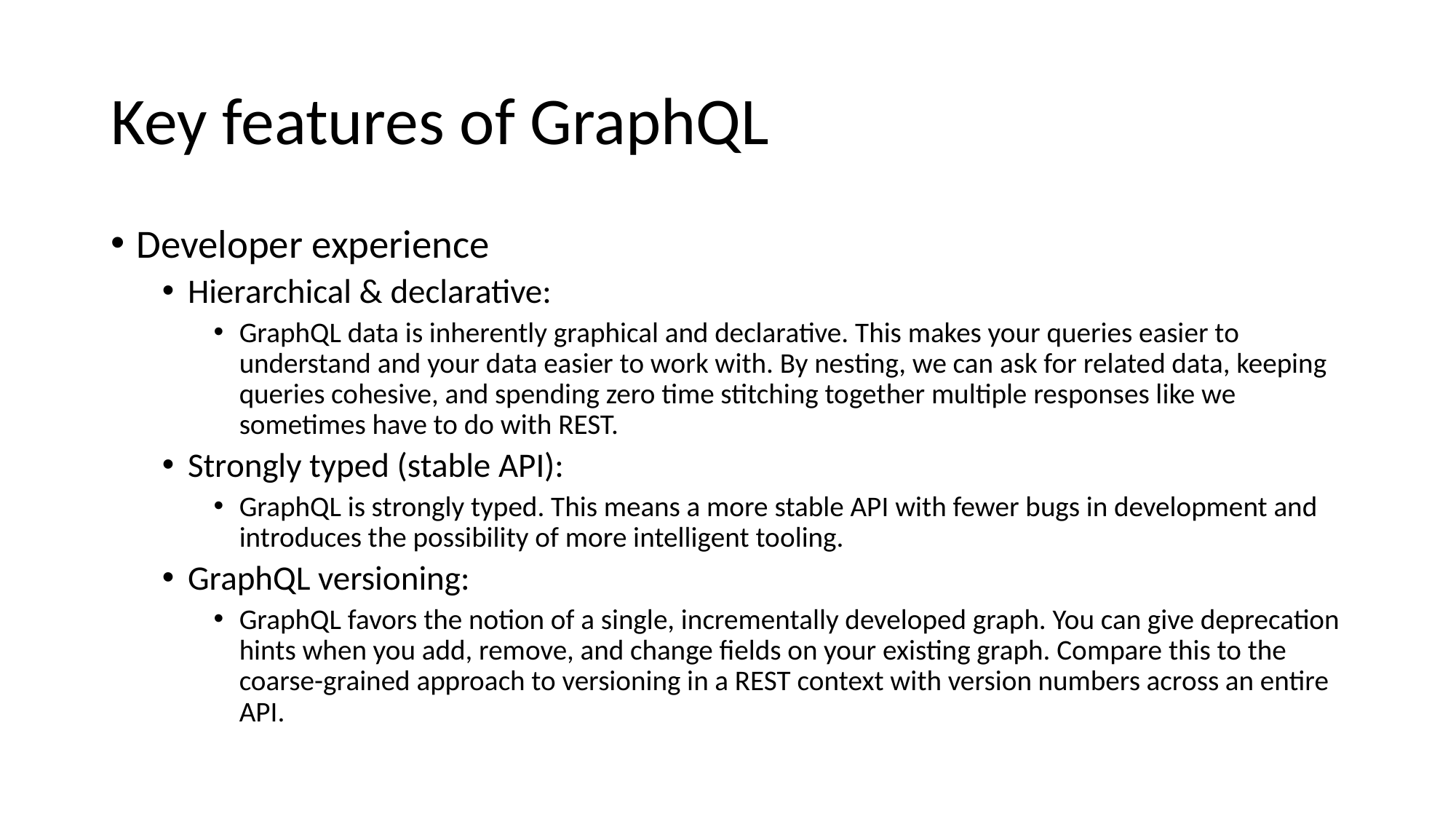

# Key features of GraphQL
Developer experience
Hierarchical & declarative:
GraphQL data is inherently graphical and declarative. This makes your queries easier to understand and your data easier to work with. By nesting, we can ask for related data, keeping queries cohesive, and spending zero time stitching together multiple responses like we sometimes have to do with REST.
Strongly typed (stable API):
GraphQL is strongly typed. This means a more stable API with fewer bugs in development and introduces the possibility of more intelligent tooling.
GraphQL versioning:
GraphQL favors the notion of a single, incrementally developed graph. You can give deprecation hints when you add, remove, and change fields on your existing graph. Compare this to the coarse-grained approach to versioning in a REST context with version numbers across an entire API.